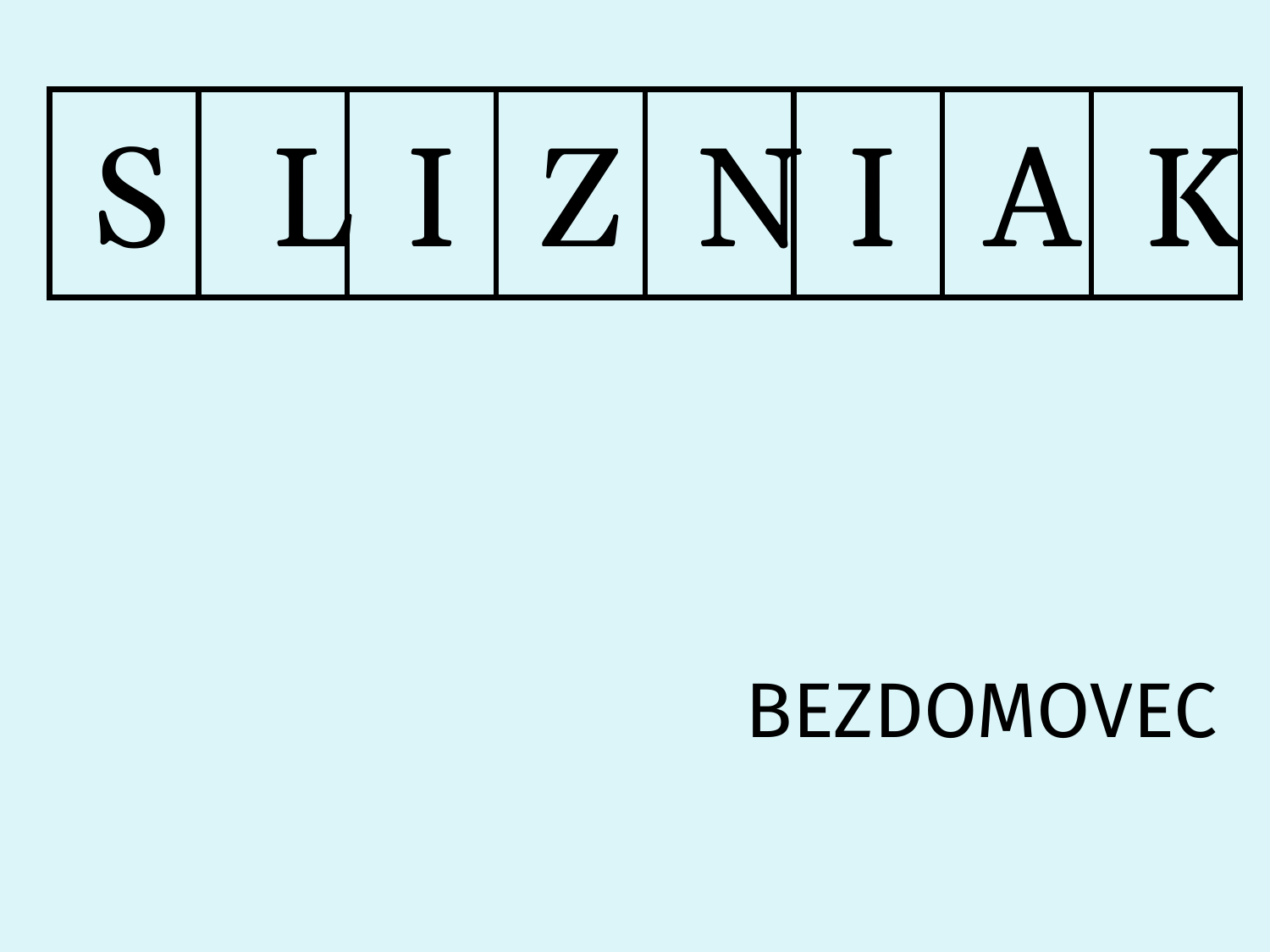

S
L
I

Z
N
I
A
K
BEZDOMOVEC